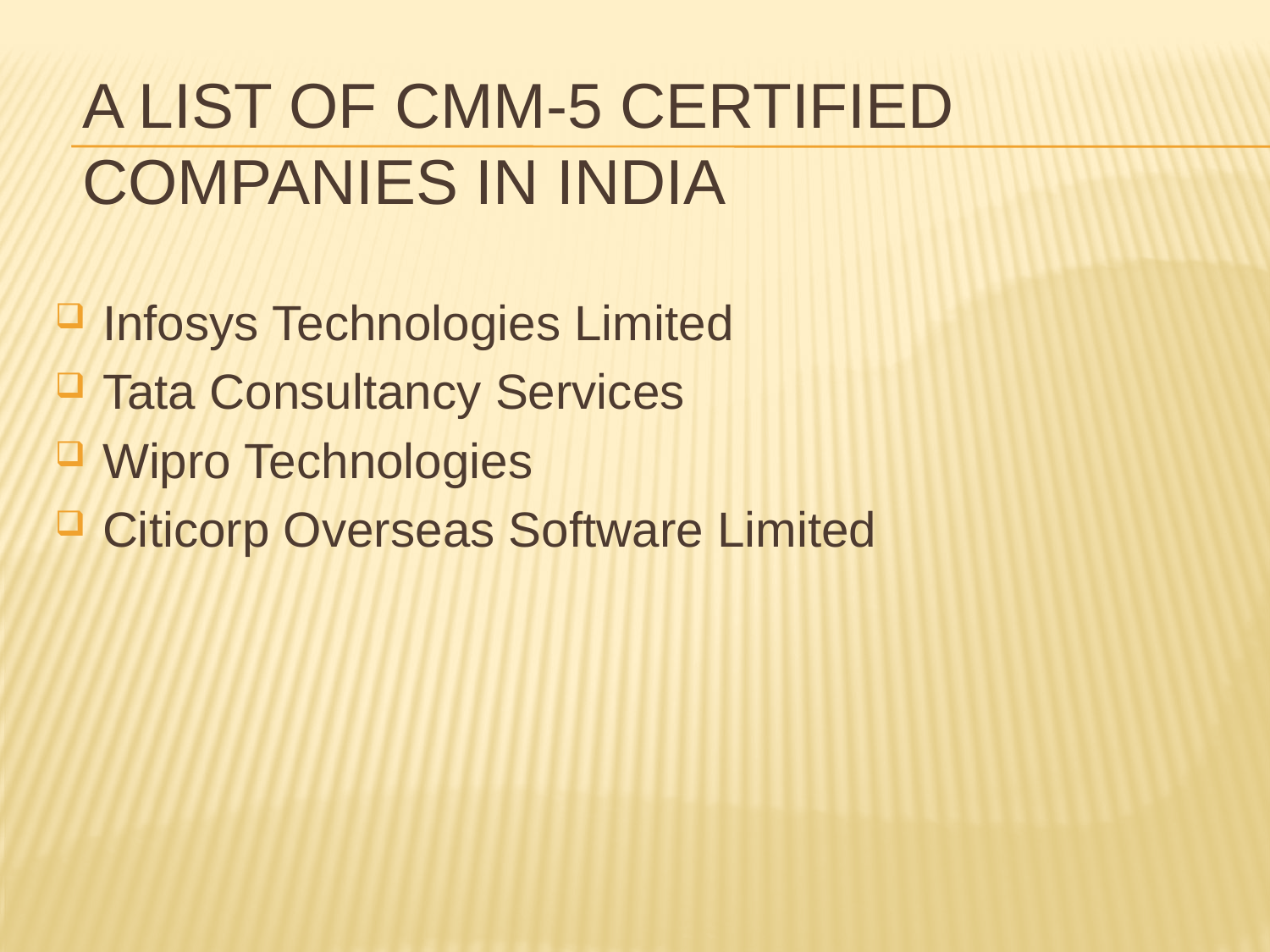

# A list of CMM-5 Certified Companies in India

Infosys Technologies Limited
Tata Consultancy Services
Wipro Technologies
Citicorp Overseas Software Limited